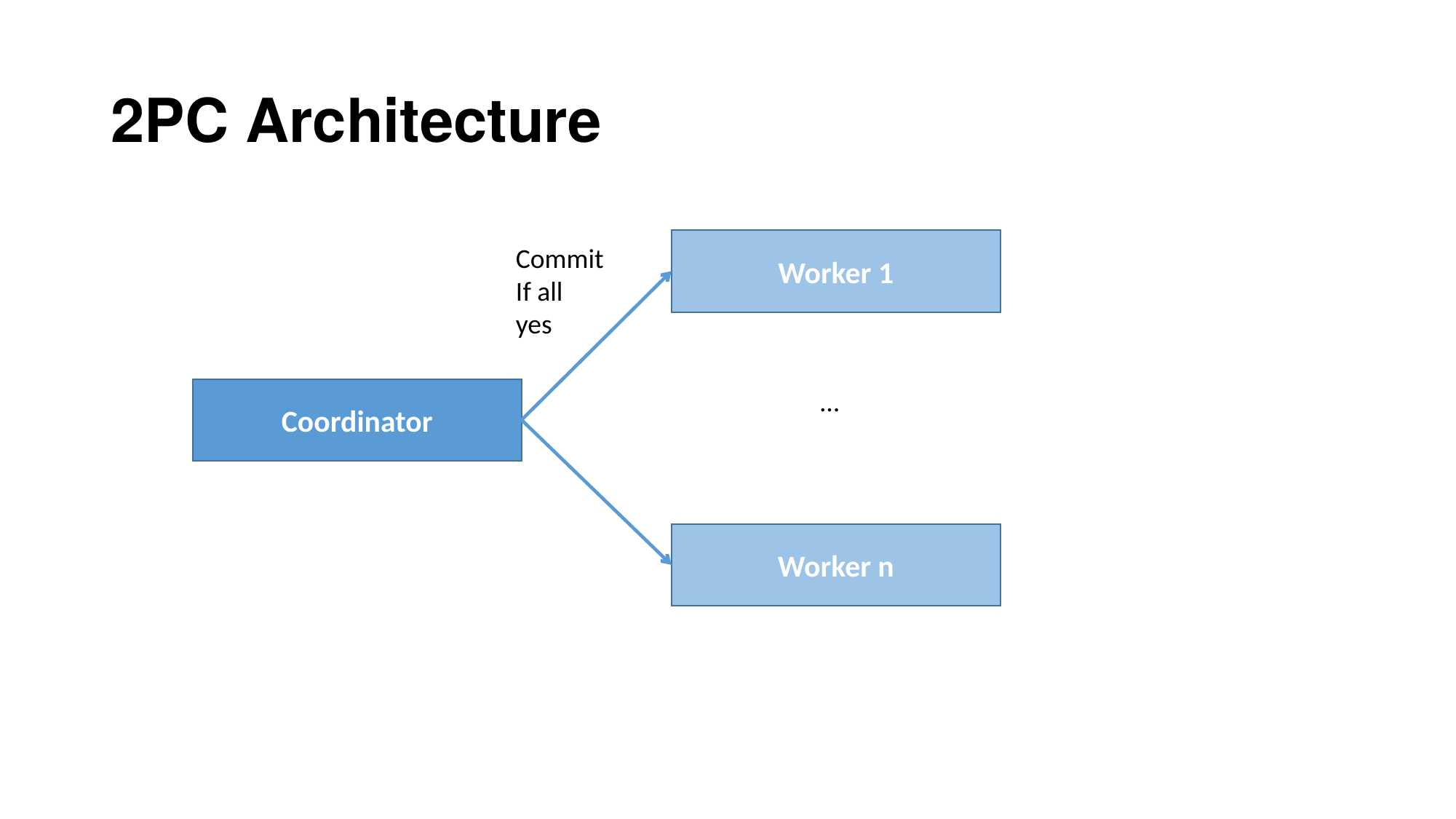

# 2PC Architecture
Worker 1
Commit
If all
yes
Coordinator
…
Worker n